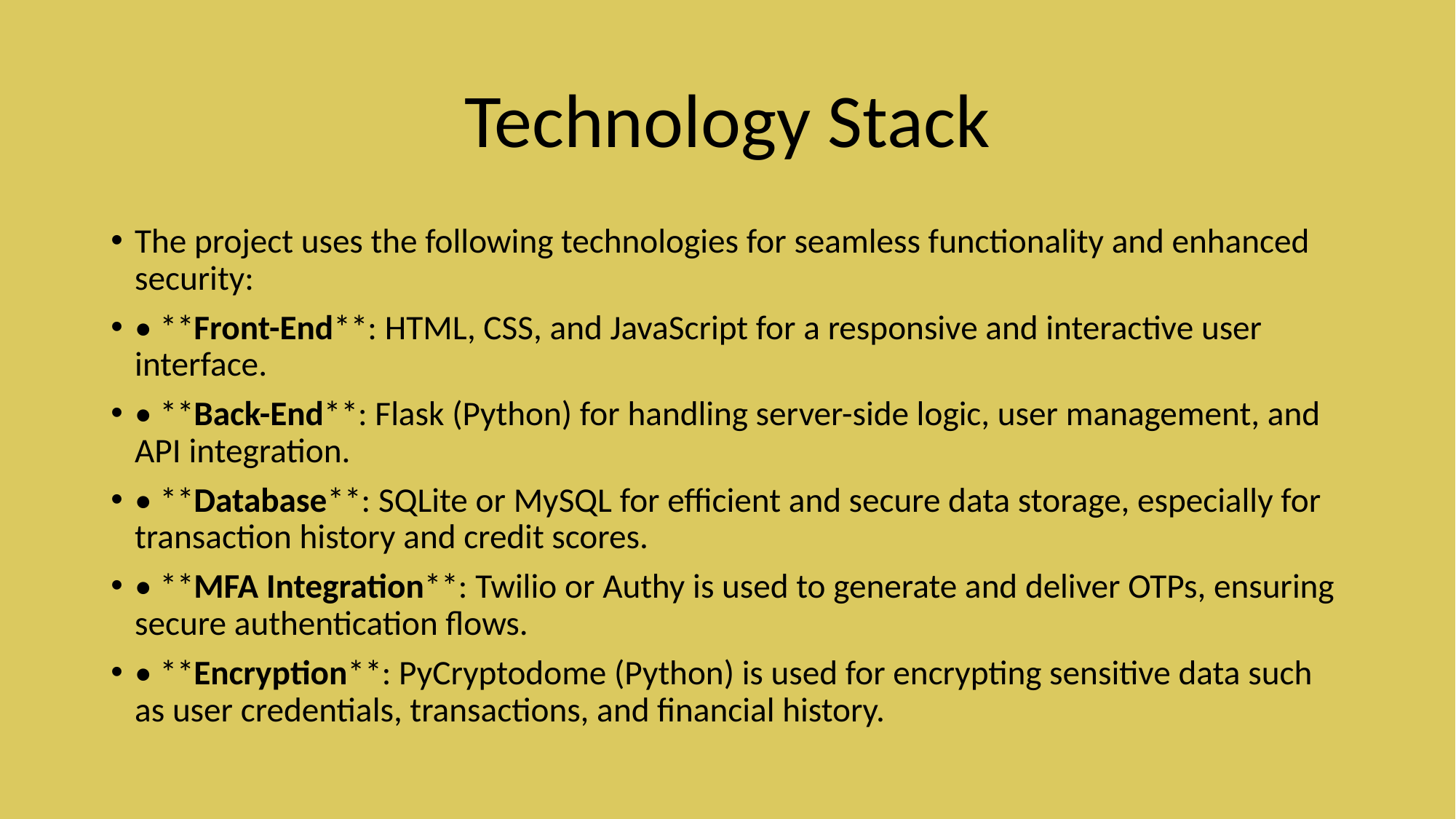

# Technology Stack
The project uses the following technologies for seamless functionality and enhanced security:
• **Front-End**: HTML, CSS, and JavaScript for a responsive and interactive user interface.
• **Back-End**: Flask (Python) for handling server-side logic, user management, and API integration.
• **Database**: SQLite or MySQL for efficient and secure data storage, especially for transaction history and credit scores.
• **MFA Integration**: Twilio or Authy is used to generate and deliver OTPs, ensuring secure authentication flows.
• **Encryption**: PyCryptodome (Python) is used for encrypting sensitive data such as user credentials, transactions, and financial history.